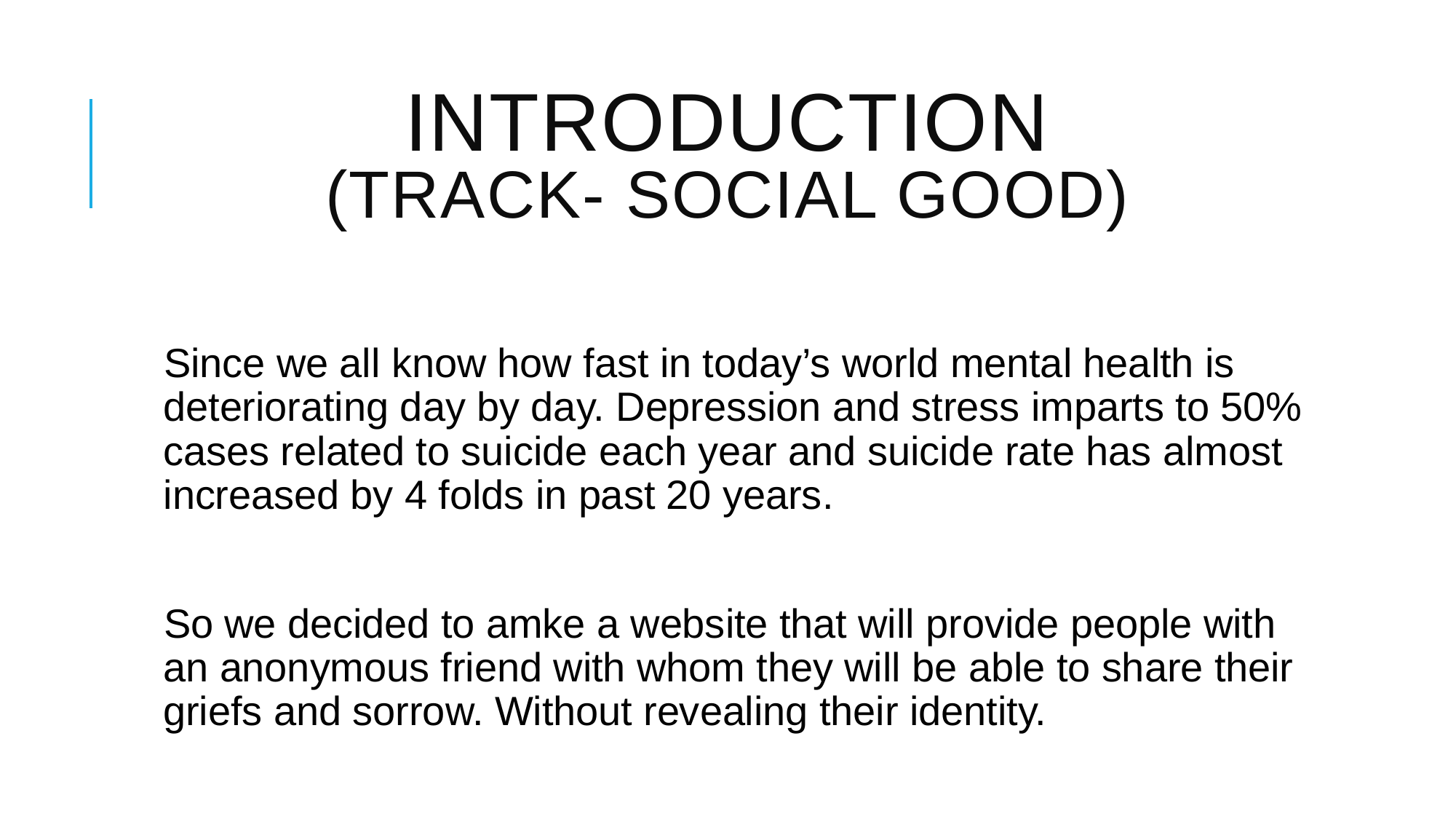

# Introduction (Track- Social Good)

Since we all know how fast in today’s world mental health is deteriorating day by day. Depression and stress imparts to 50% cases related to suicide each year and suicide rate has almost increased by 4 folds in past 20 years.

So we decided to amke a website that will provide people with an anonymous friend with whom they will be able to share their griefs and sorrow. Without revealing their identity.